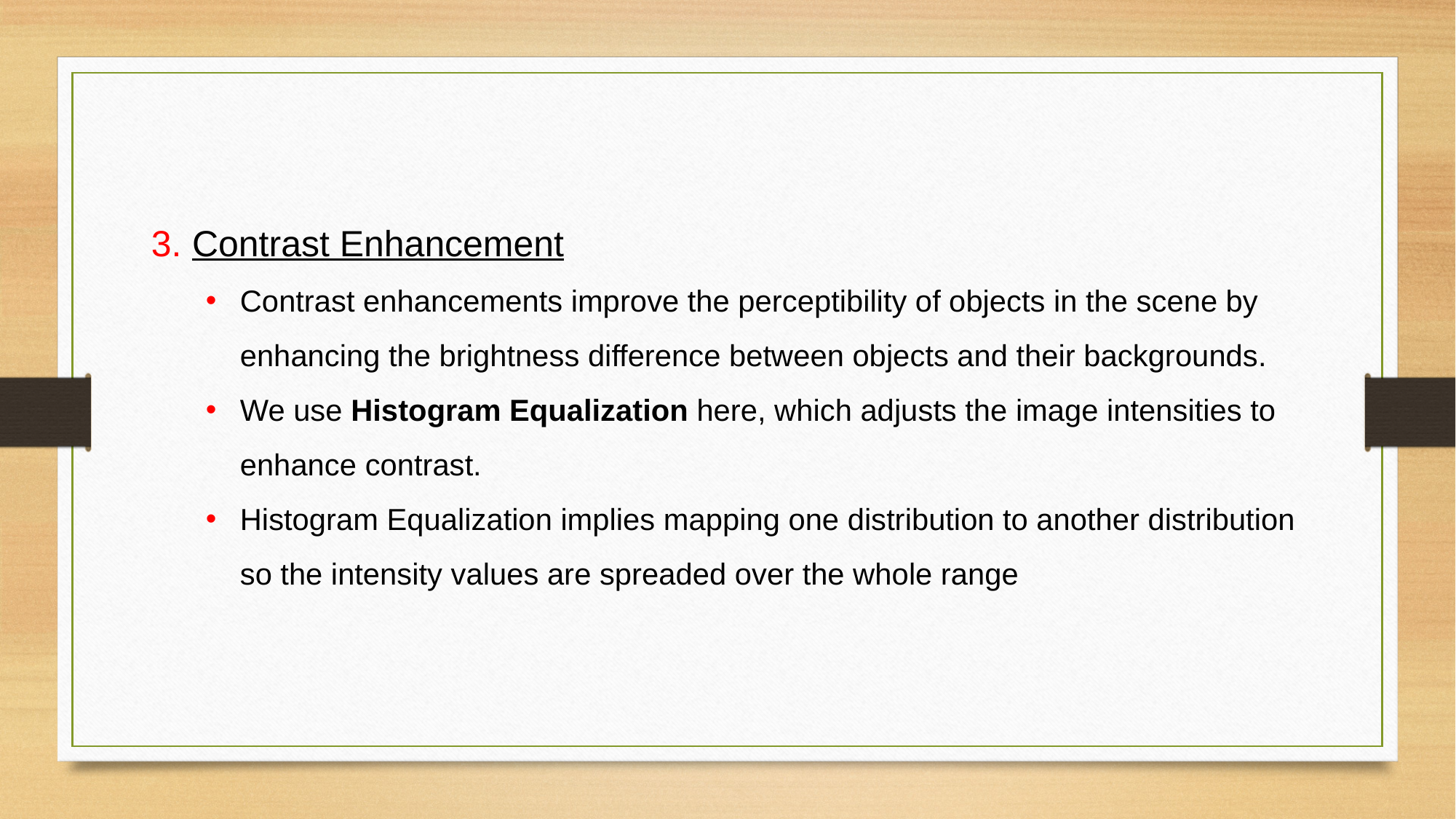

Contrast Enhancement
Contrast enhancements improve the perceptibility of objects in the scene by enhancing the brightness difference between objects and their backgrounds.
We use Histogram Equalization here, which adjusts the image intensities to enhance contrast.
Histogram Equalization implies mapping one distribution to another distribution so the intensity values are spreaded over the whole range